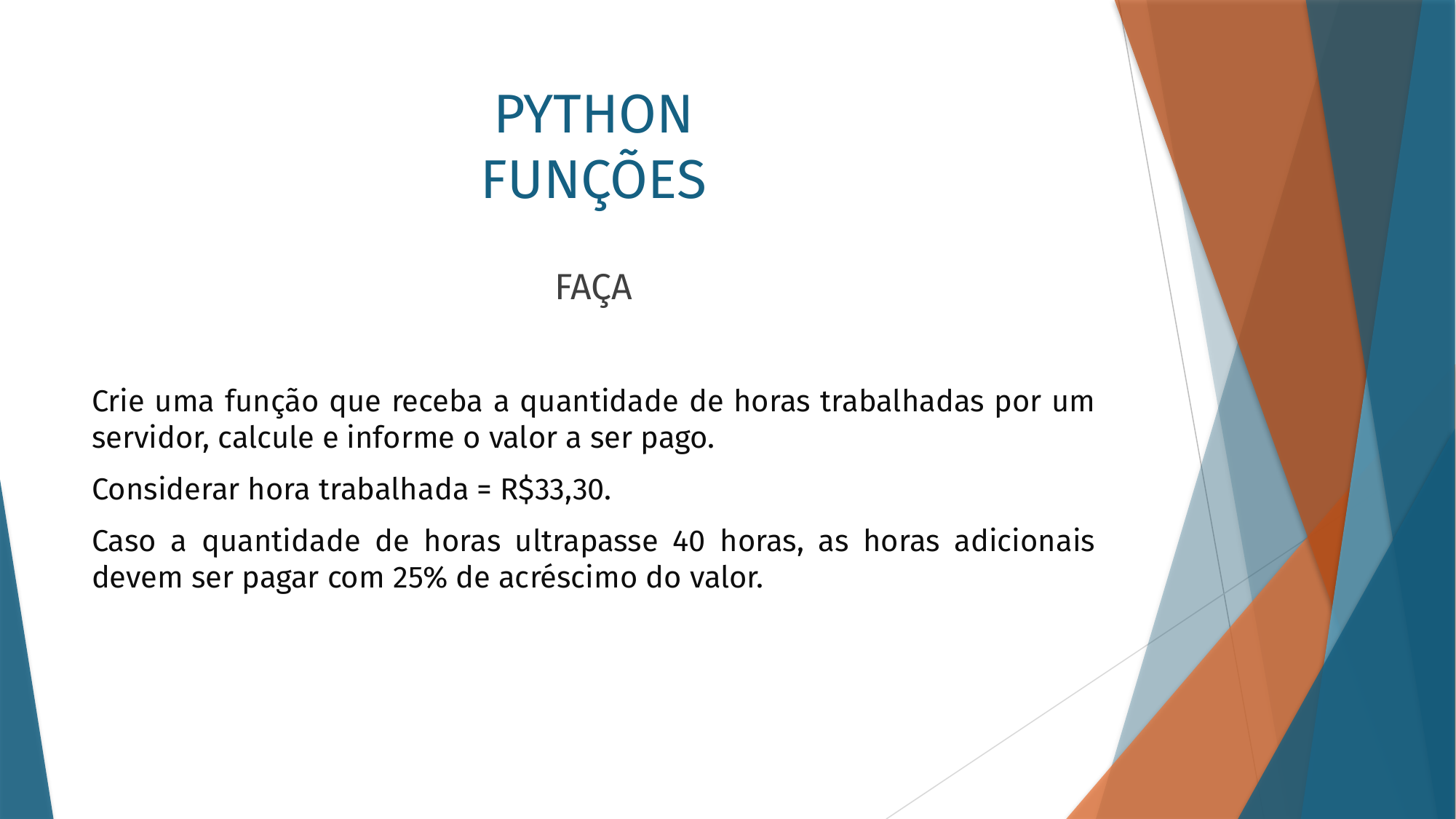

# PYTHON FUNÇÕES
FAÇA

Crie uma função que receba a quantidade de horas trabalhadas por um servidor, calcule e informe o valor a ser pago.
Considerar hora trabalhada = R$33,30.
Caso a quantidade de horas ultrapasse 40 horas, as horas adicionais devem ser pagar com 25% de acréscimo do valor.